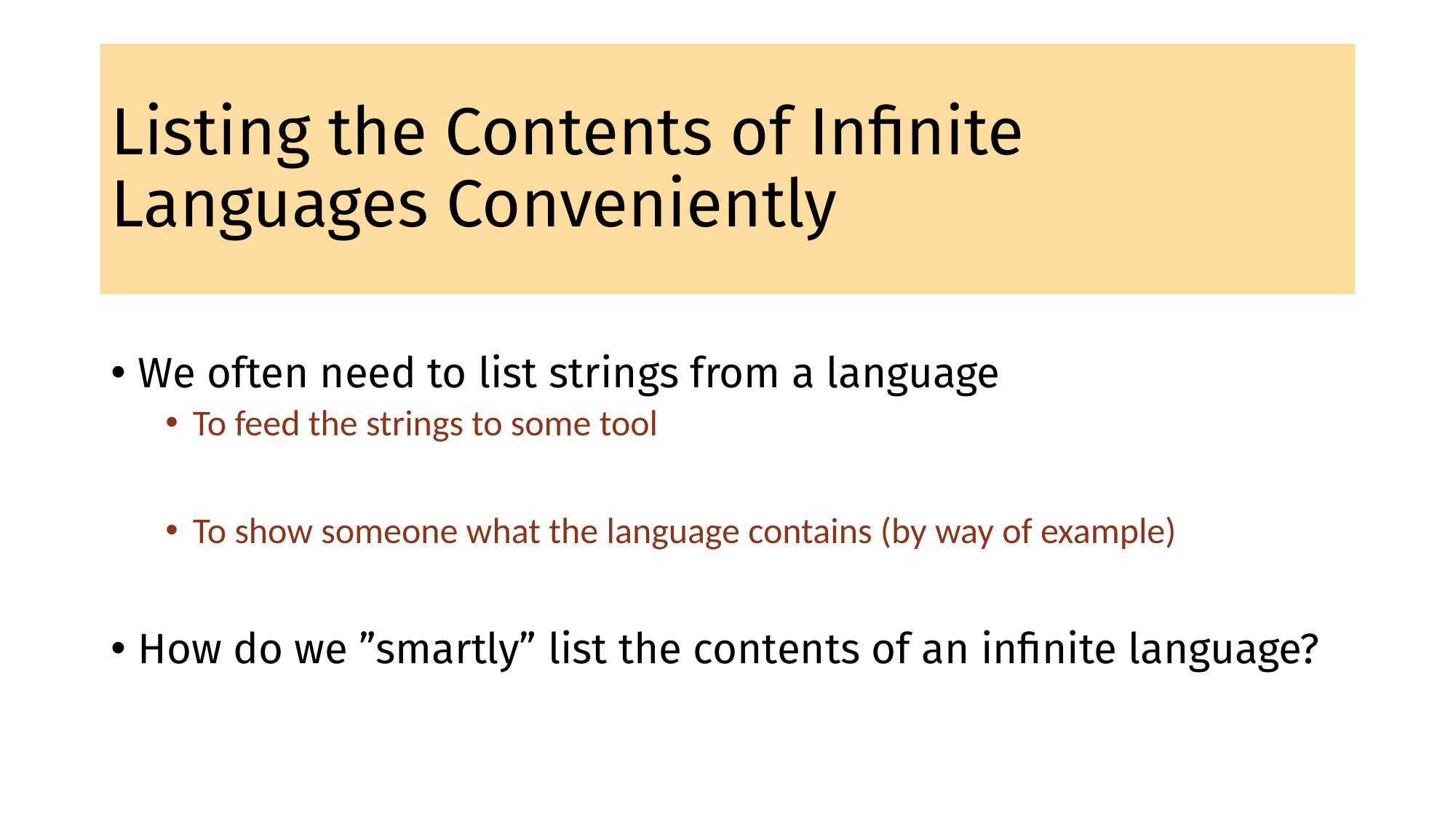

# Listing the Contents of Infinite Languages Conveniently
We often need to list strings from a language
To feed the strings to some tool

To show someone what the language contains (by way of example)

How do we ”smartly” list the contents of an infinite language?